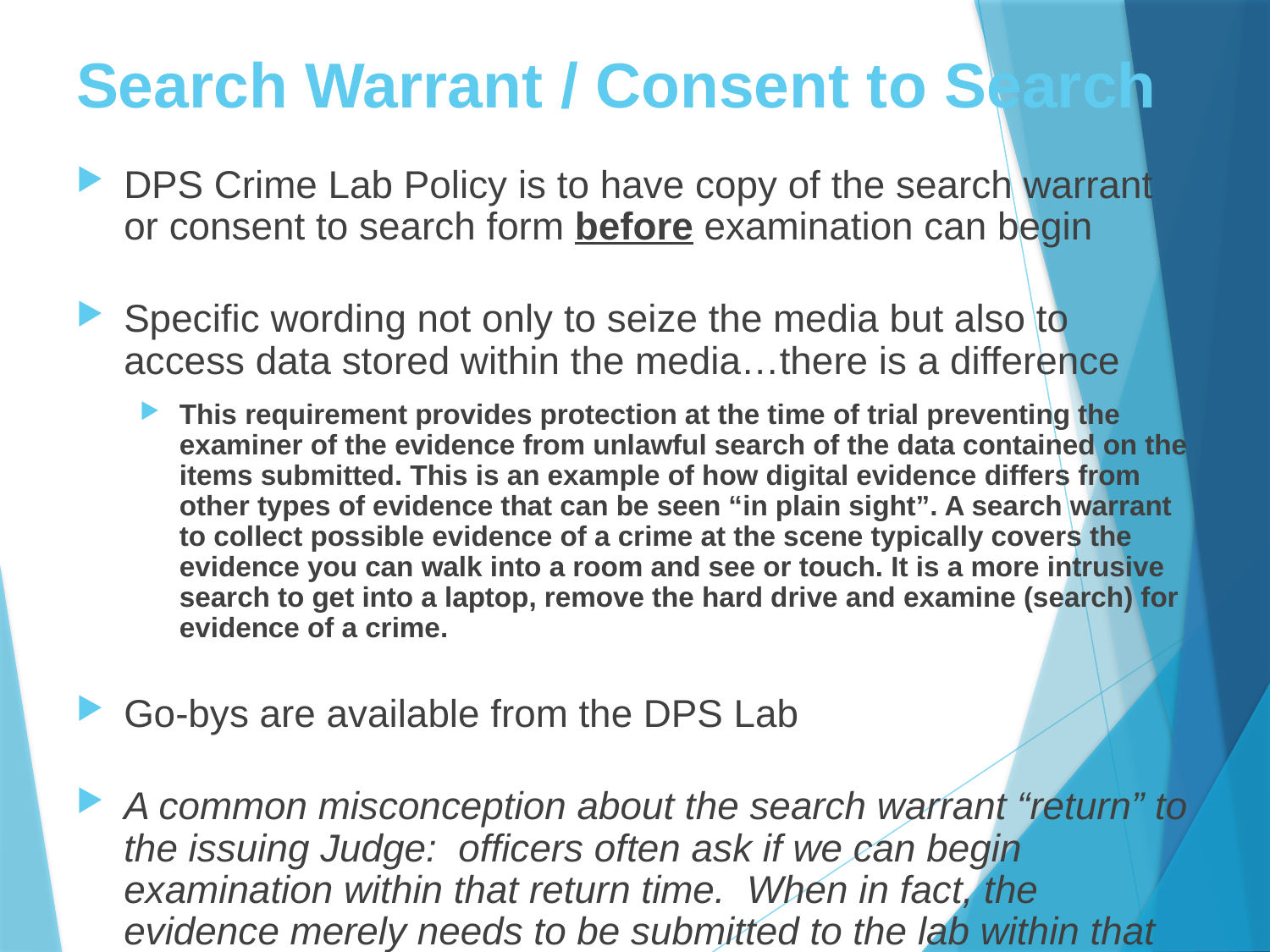

# Search Warrant / Consent to Search
DPS Crime Lab Policy is to have copy of the search warrant or consent to search form before examination can begin

Specific wording not only to seize the media but also to access data stored within the media…there is a difference
This requirement provides protection at the time of trial preventing the examiner of the evidence from unlawful search of the data contained on the items submitted. This is an example of how digital evidence differs from other types of evidence that can be seen “in plain sight”. A search warrant to collect possible evidence of a crime at the scene typically covers the evidence you can walk into a room and see or touch. It is a more intrusive search to get into a laptop, remove the hard drive and examine (search) for evidence of a crime.

Go-bys are available from the DPS Lab

A common misconception about the search warrant “return” to the issuing Judge:  officers often ask if we can begin examination within that return time.  When in fact, the evidence merely needs to be submitted to the lab within that return deadline to the Judge.